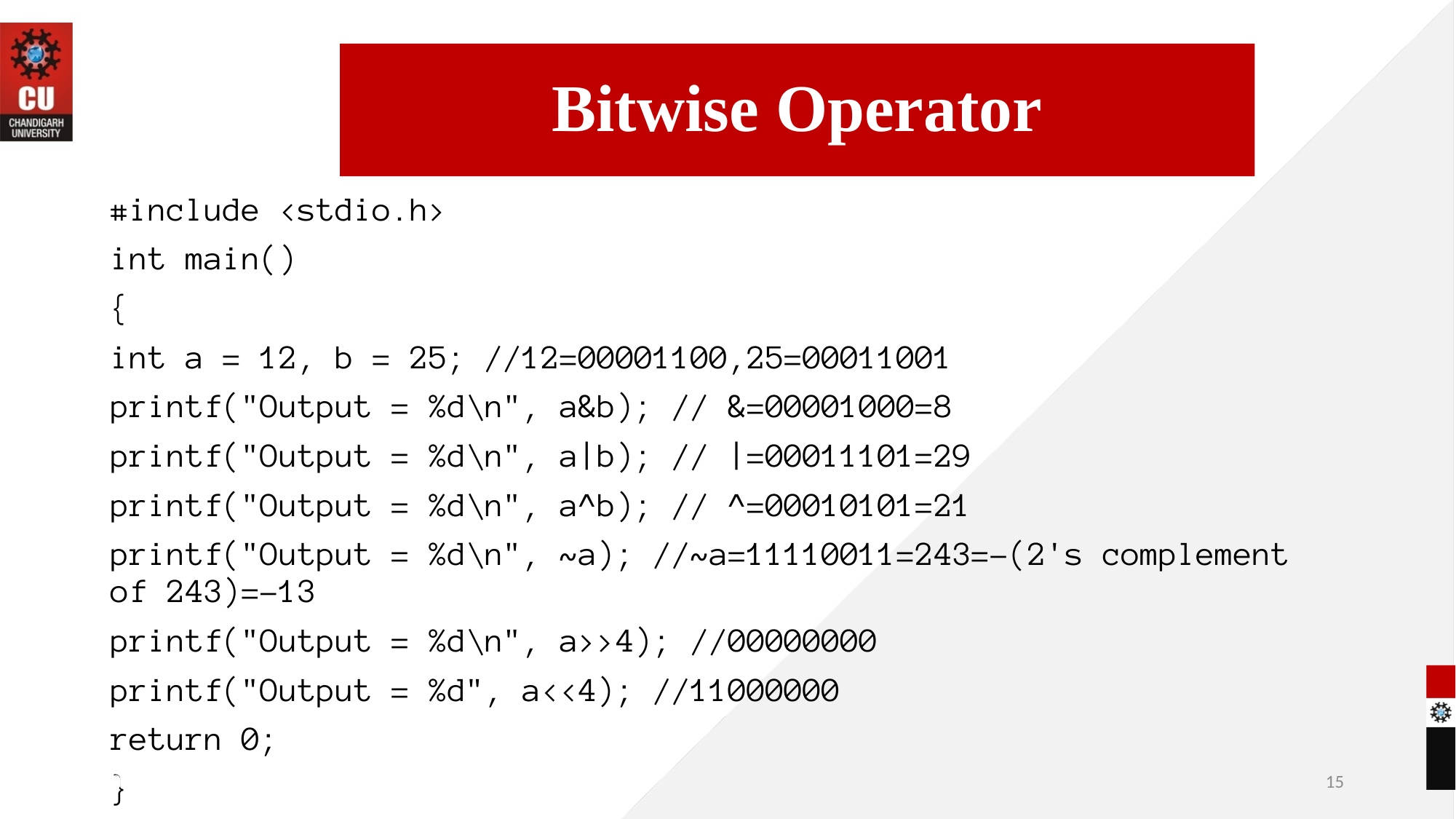

Bitwise Operator
#include <stdio.h>
int main()
{
int a = 12, b = 25; //12=00001100,25=00011001
printf("Output = %d\n", a&b); // &=00001000=8
printf("Output = %d\n", a|b); // |=00011101=29
printf("Output = %d\n", a^b); // ^=00010101=21
printf("Output = %d\n", ~a); //~a=11110011=243=-(2's complement of 243)=-13
printf("Output = %d\n", a>>4); //00000000
printf("Output = %d", a<<4); //11000000
return 0;
}
09-06-2022
15